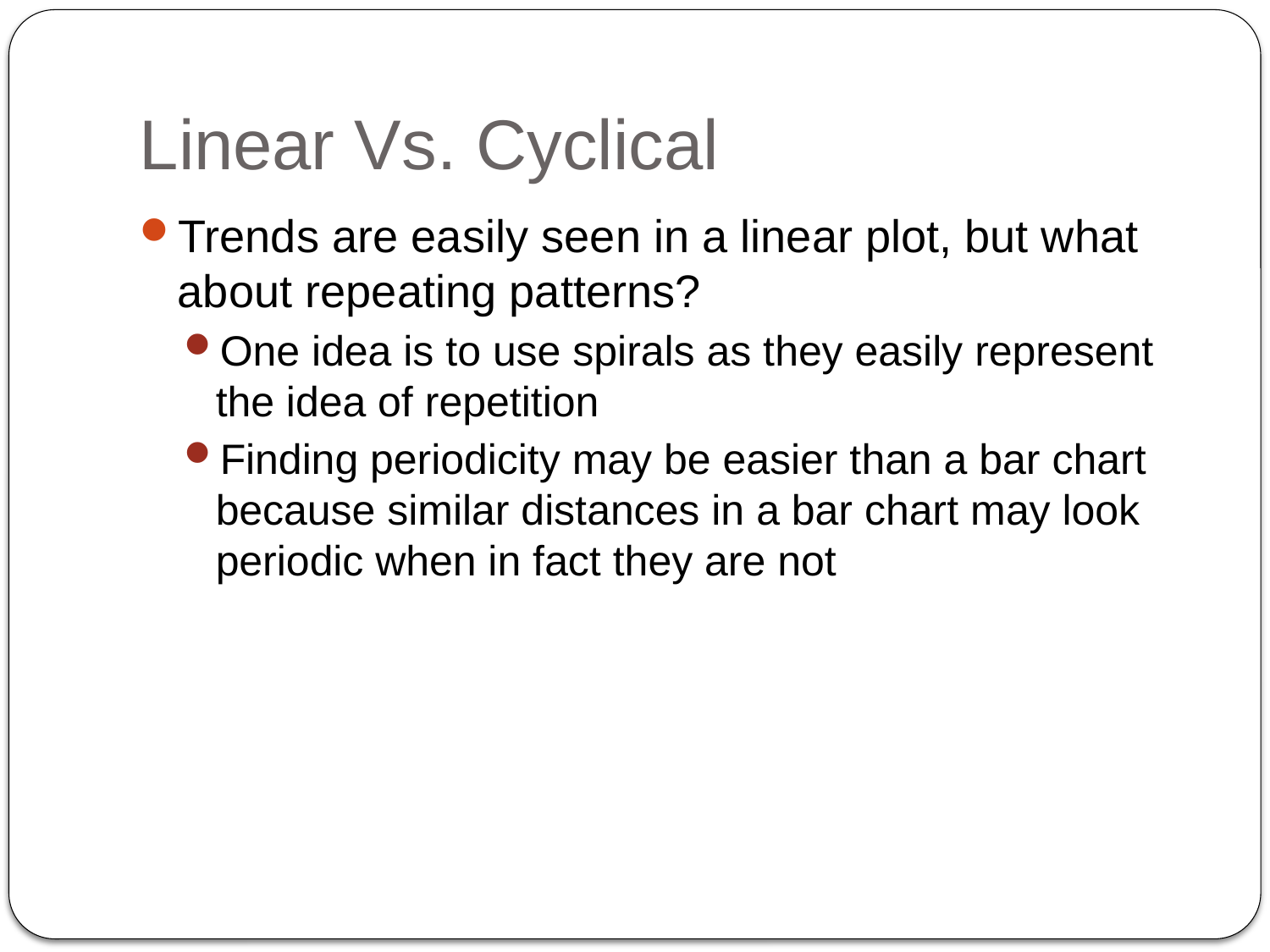

# Linear Vs. Cyclical
Trends are easily seen in a linear plot, but what about repeating patterns?
One idea is to use spirals as they easily represent the idea of repetition
Finding periodicity may be easier than a bar chart because similar distances in a bar chart may look periodic when in fact they are not